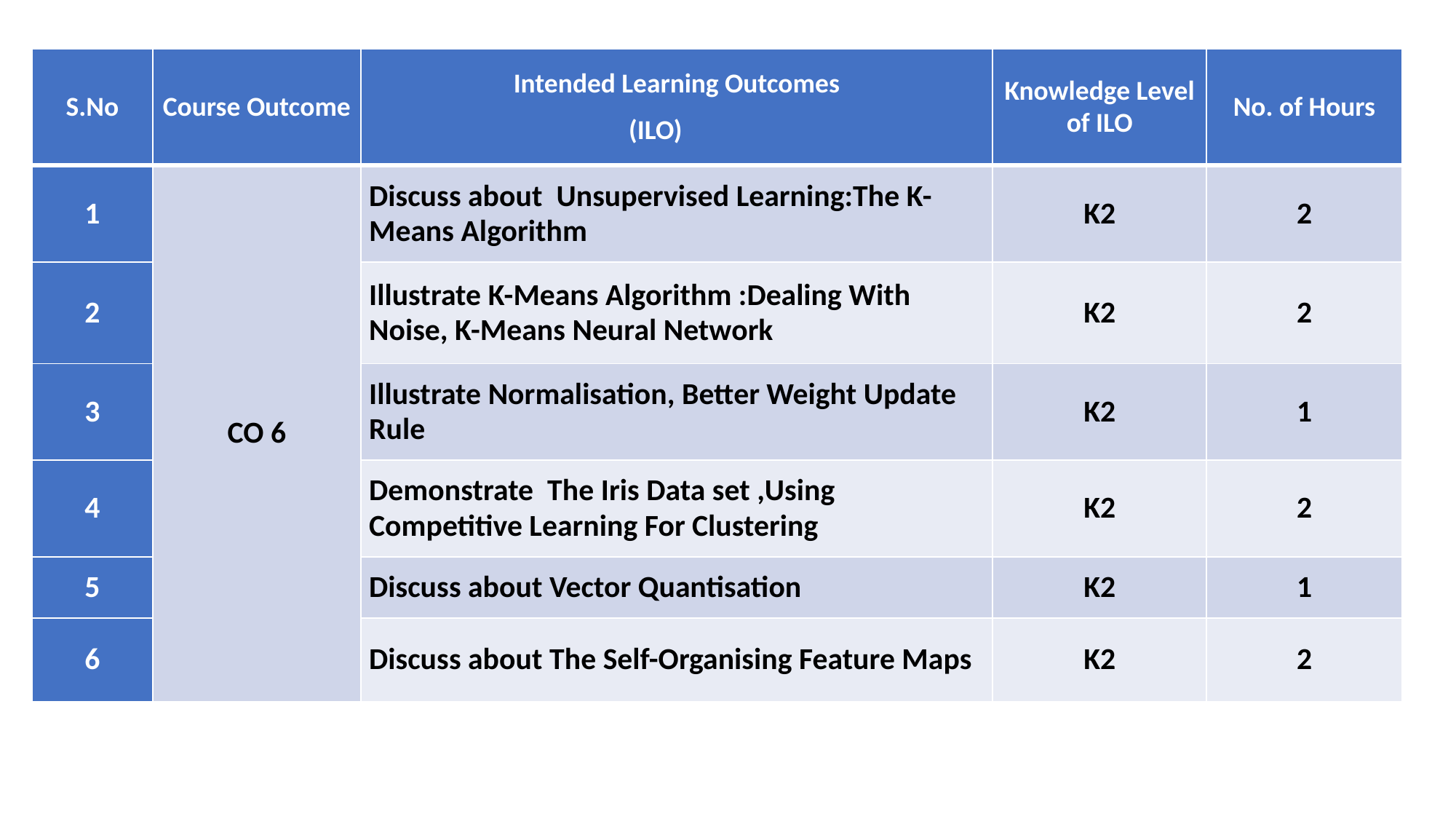

| S.No | Course Outcome | Intended Learning Outcomes (ILO) | Knowledge Level of ILO | No. of Hours |
| --- | --- | --- | --- | --- |
| 1 | CO 6 | Discuss about Unsupervised Learning:The K-Means Algorithm | K2 | 2 |
| 2 |  | Illustrate K-Means Algorithm :Dealing With Noise, K-Means Neural Network | K2 | 2 |
| 3 |  | Illustrate Normalisation, Better Weight Update Rule | K2 | 1 |
| 4 |  | Demonstrate The Iris Data set ,Using Competitive Learning For Clustering | K2 | 2 |
| 5 |  | Discuss about Vector Quantisation | K2 | 1 |
| 6 |  | Discuss about The Self-Organising Feature Maps | K2 | 2 |